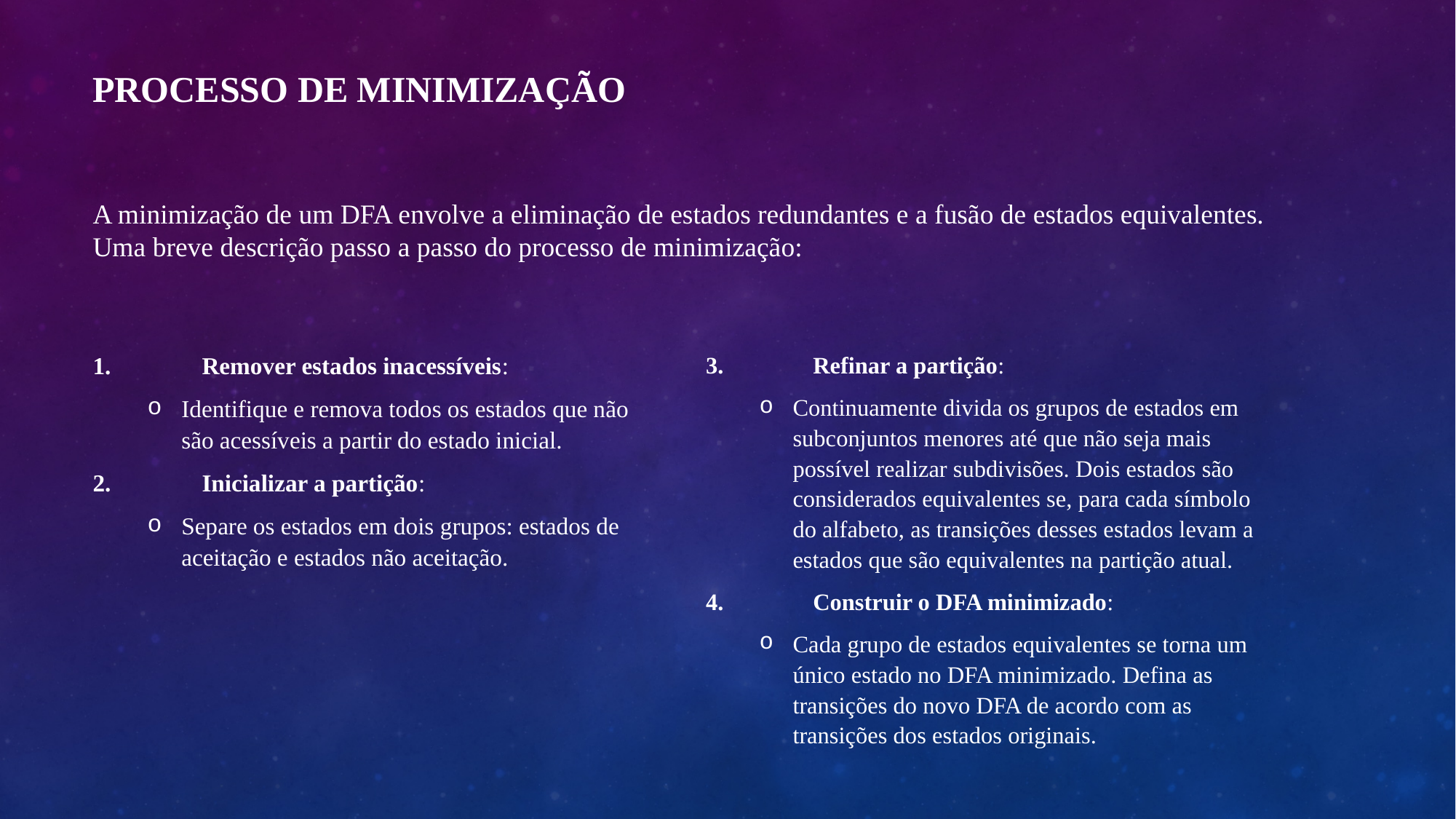

# Processo de Minimização
A minimização de um DFA envolve a eliminação de estados redundantes e a fusão de estados equivalentes. Uma breve descrição passo a passo do processo de minimização:

3.	Refinar a partição:
Continuamente divida os grupos de estados em subconjuntos menores até que não seja mais possível realizar subdivisões. Dois estados são considerados equivalentes se, para cada símbolo do alfabeto, as transições desses estados levam a estados que são equivalentes na partição atual.
4.	Construir o DFA minimizado:
Cada grupo de estados equivalentes se torna um único estado no DFA minimizado. Defina as transições do novo DFA de acordo com as transições dos estados originais.

1.	Remover estados inacessíveis:
Identifique e remova todos os estados que não são acessíveis a partir do estado inicial.
2.	Inicializar a partição:
Separe os estados em dois grupos: estados de aceitação e estados não aceitação.